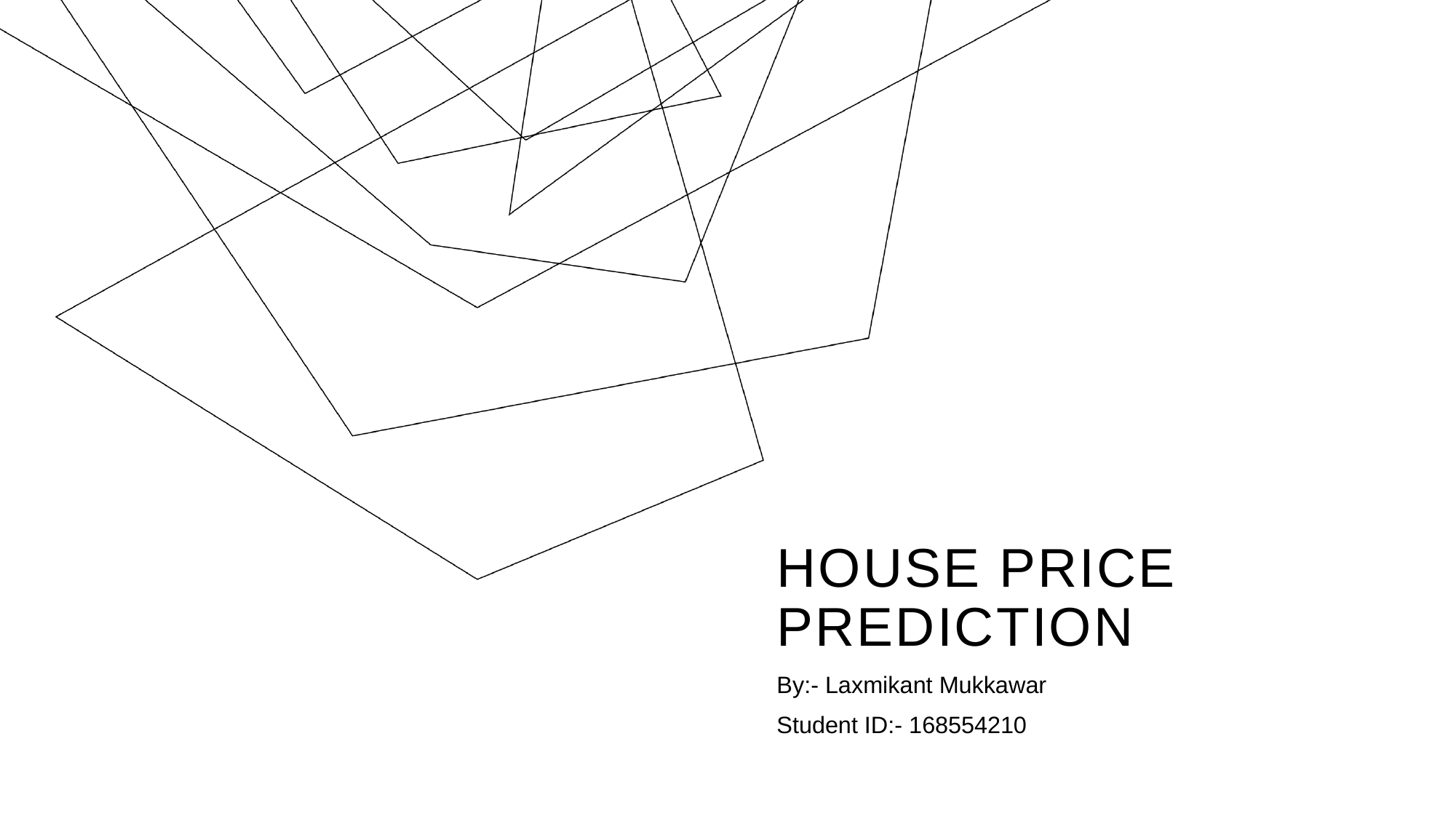

# House price prediction
By:- Laxmikant Mukkawar
Student ID:- 168554210